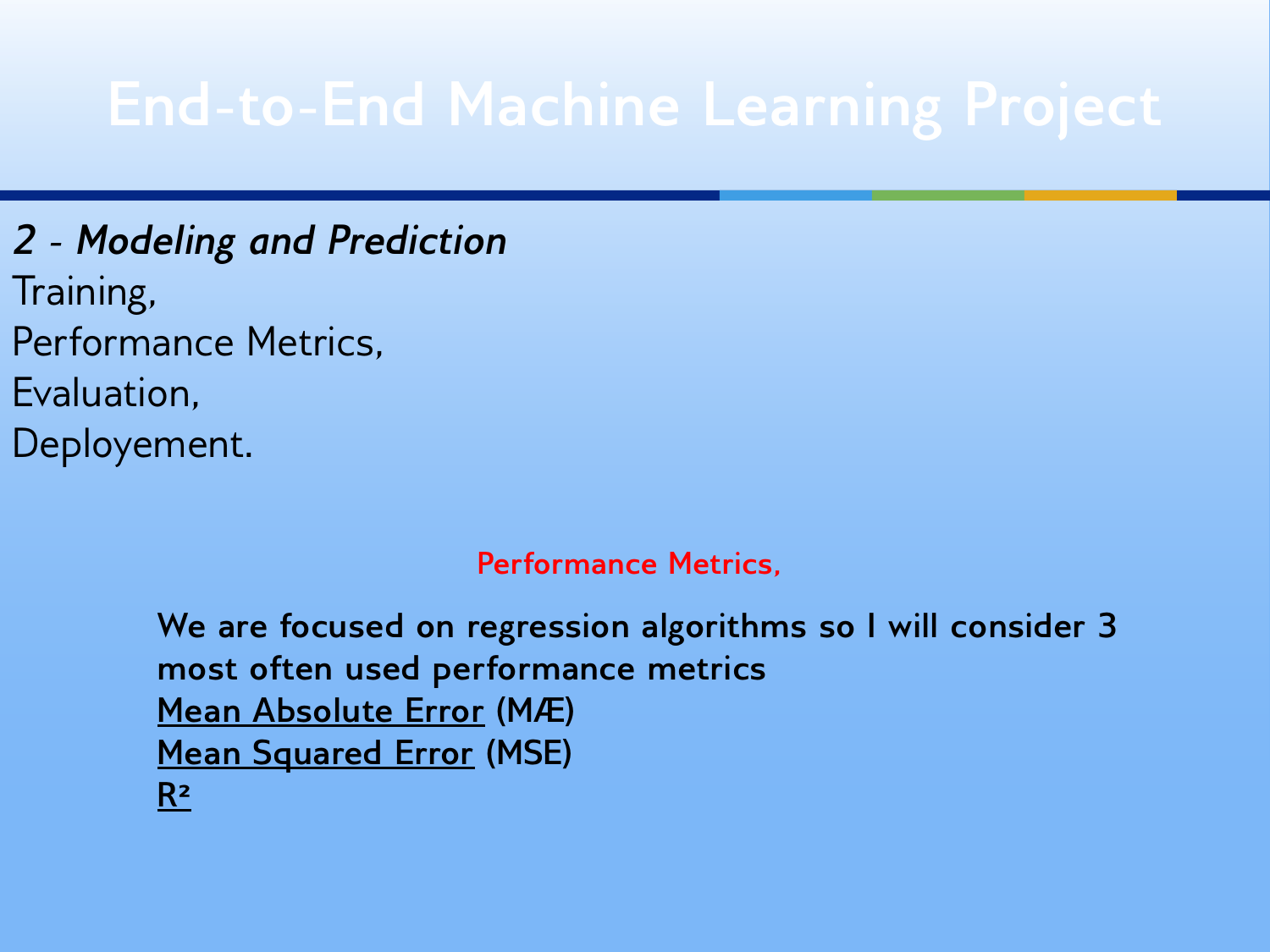

# End-to-End Machine Learning Project
2 - Modeling and Prediction
Training,
Performance Metrics,
Evaluation,
Deployement.
Performance Metrics,
We are focused on regression algorithms so I will consider 3 most often used performance metrics
Mean Absolute Error (MAE)
Mean Squared Error (MSE)
R²